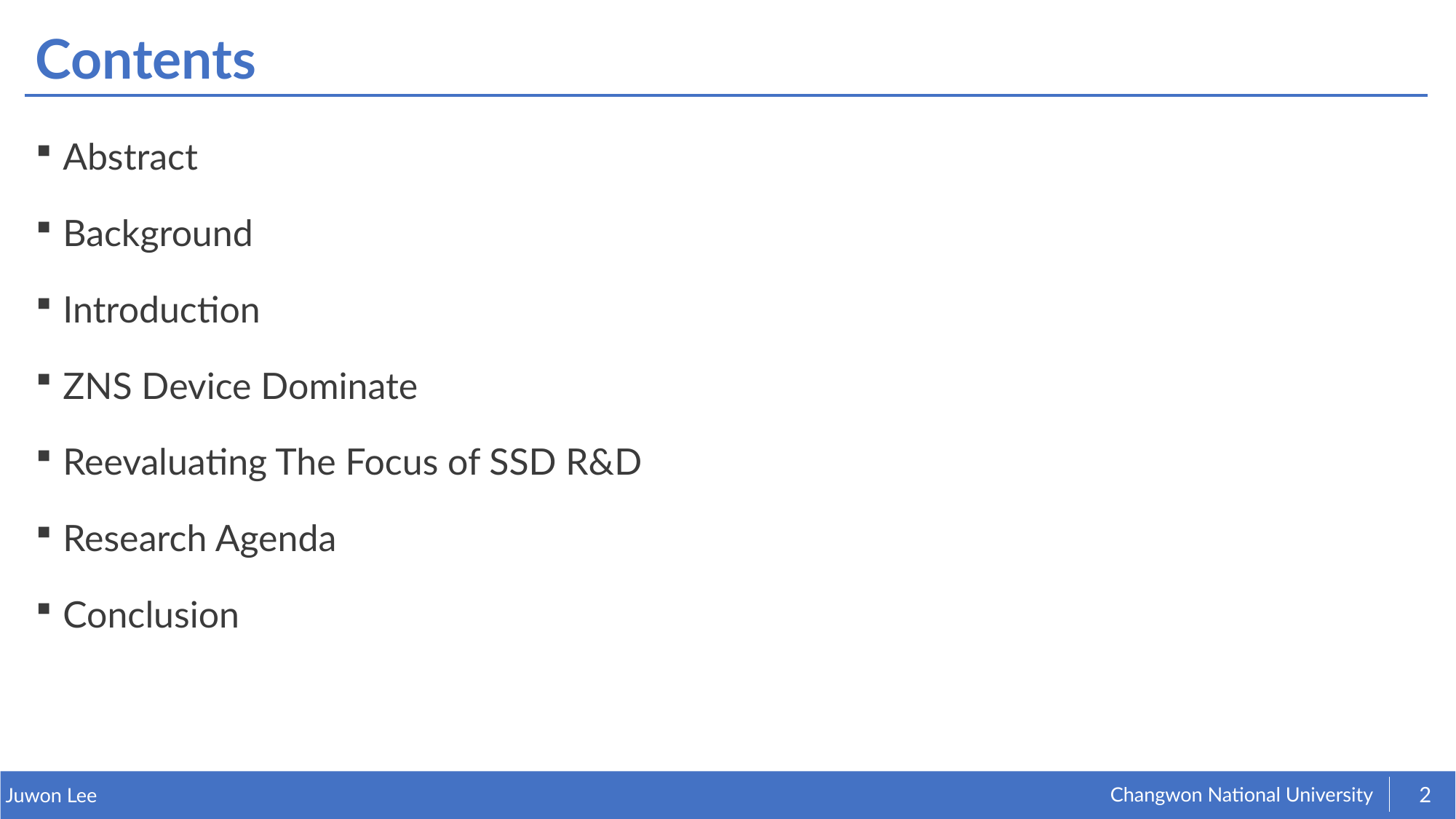

# Contents
Abstract
Background
Introduction
ZNS Device Dominate
Reevaluating The Focus of SSD R&D
Research Agenda
Conclusion

2